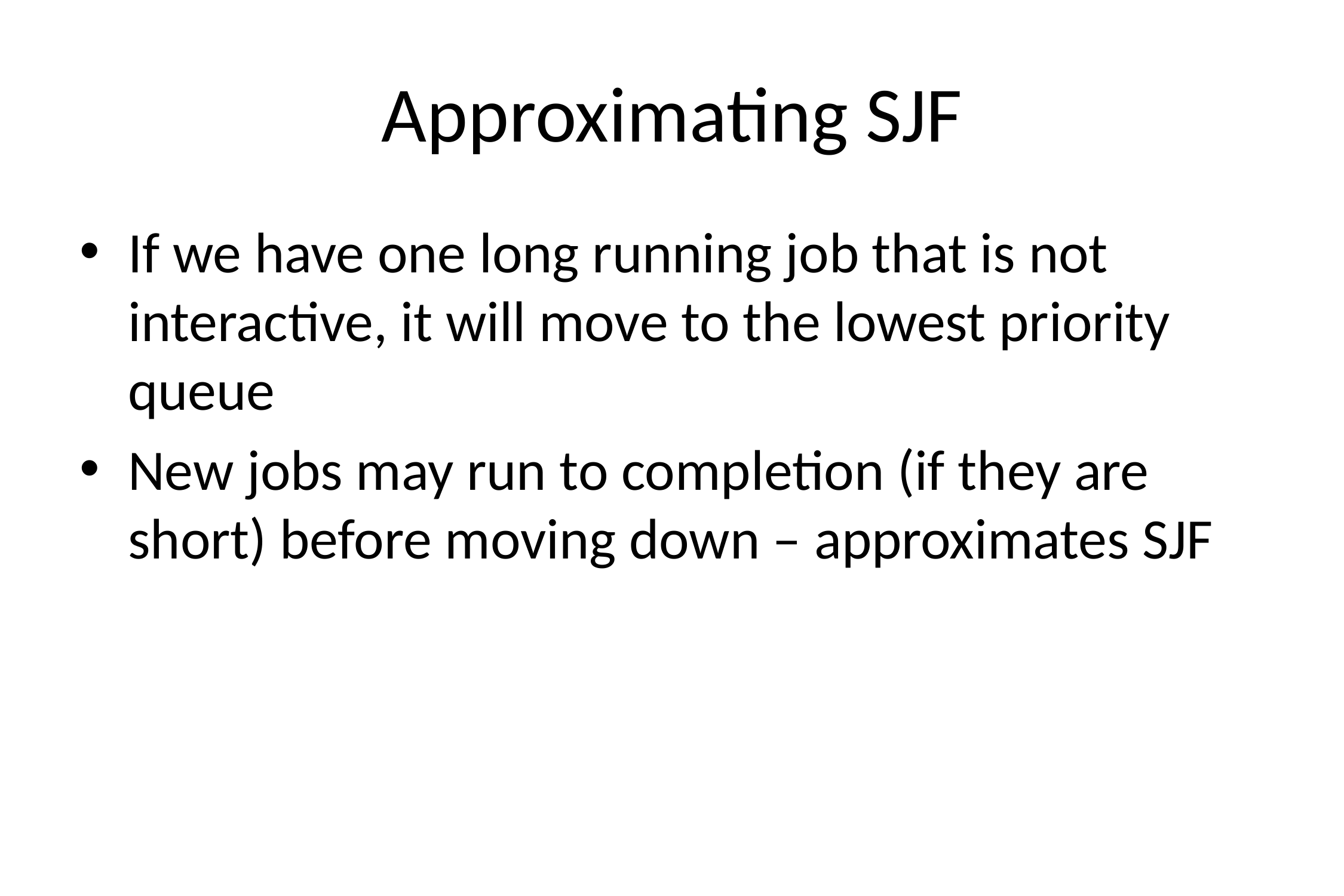

# Approximating SJF
If we have one long running job that is not interactive, it will move to the lowest priority queue
New jobs may run to completion (if they are short) before moving down – approximates SJF